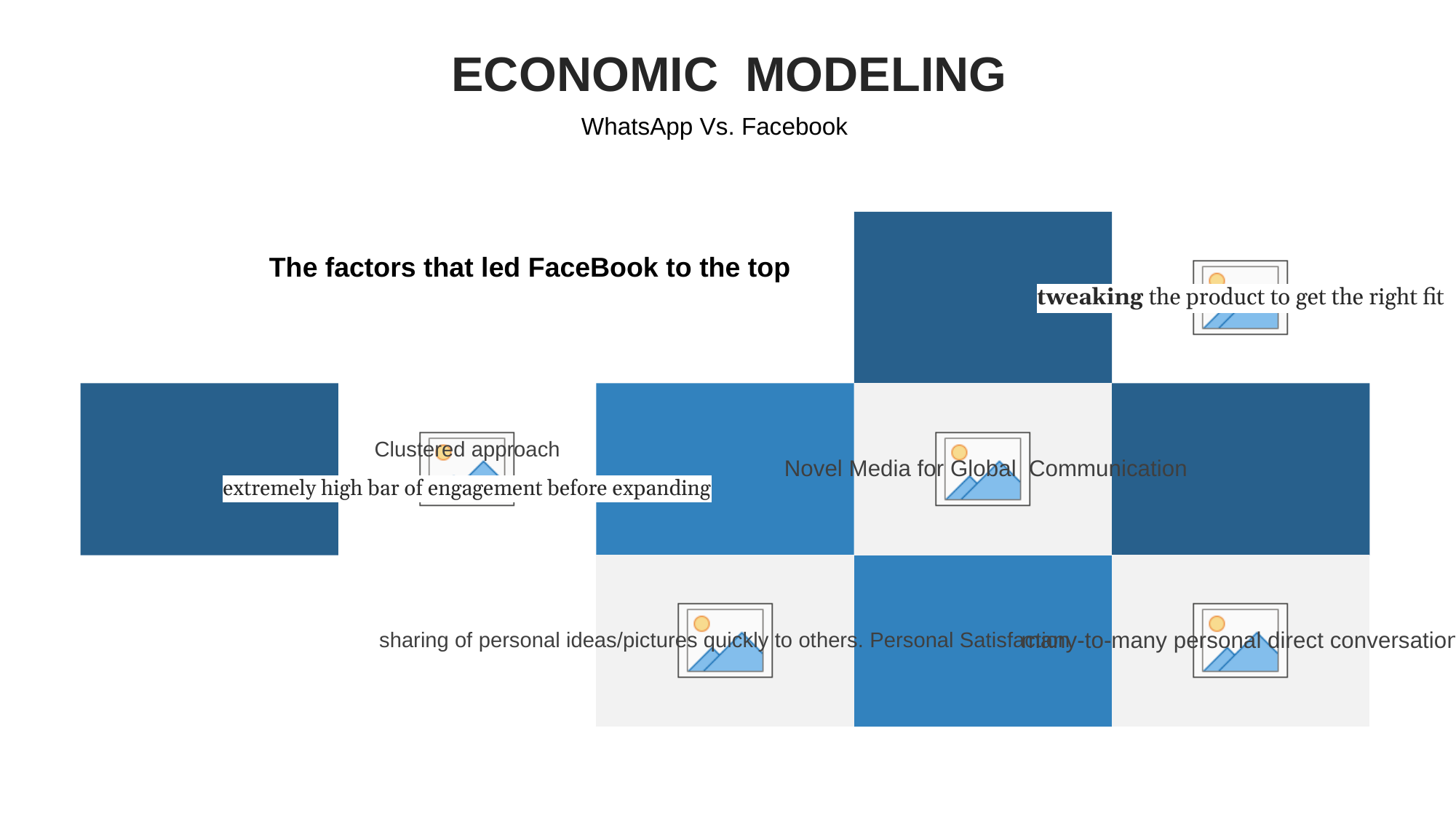

ECONOMIC  MODELING
WhatsApp Vs. Facebook
tweaking the product to get the right fit
The factors that led FaceBook to the top
Clustered approach
extremely high bar of engagement before expanding
 Novel Media for Global  Communication
sharing of personal ideas/pictures quickly to others. Personal Satisfaction
many-to-many personal direct conversation